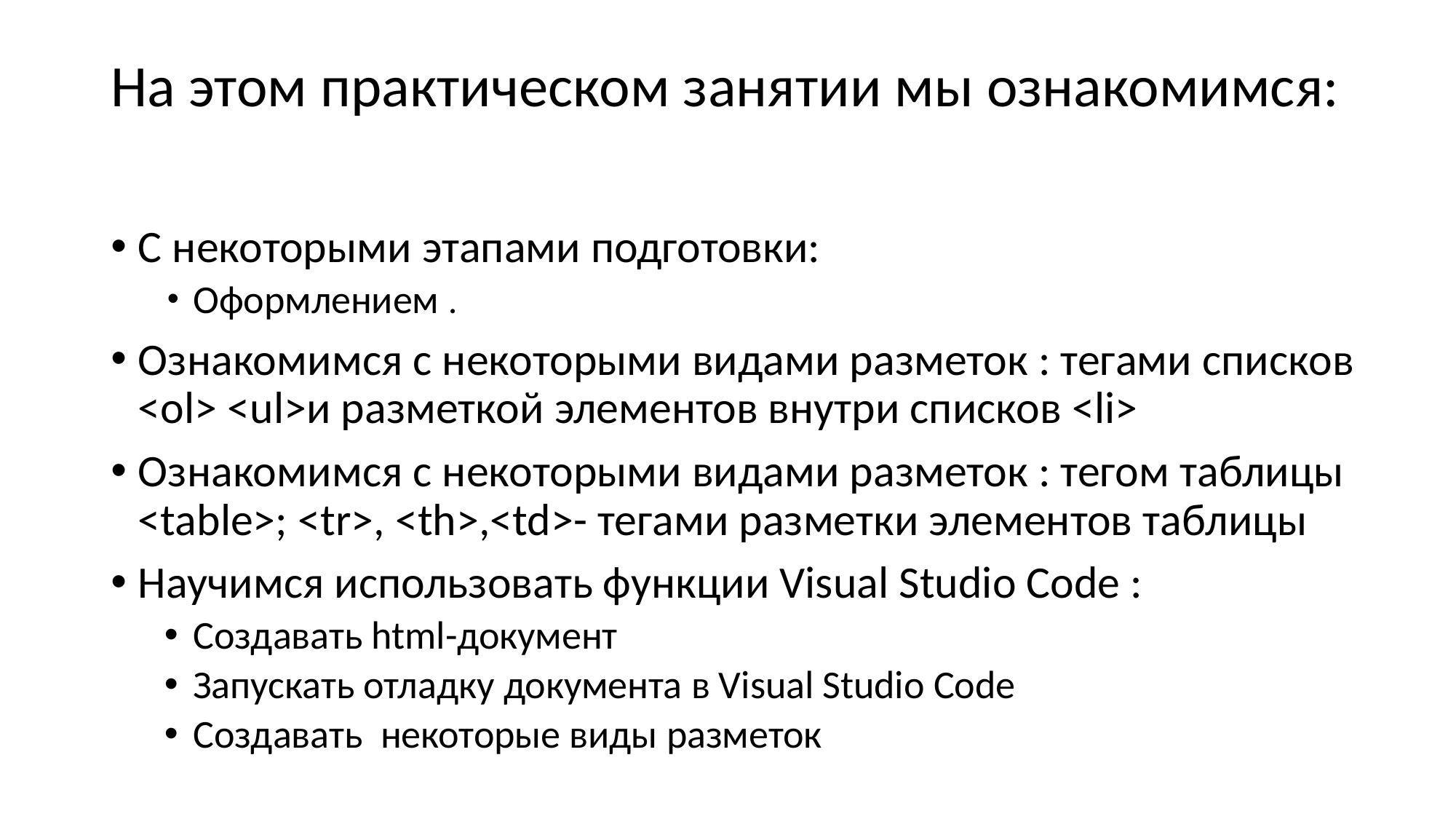

# На этом практическом занятии мы ознакомимся:
С некоторыми этапами подготовки:
Оформлением .
Ознакомимся с некоторыми видами разметок : тегами списков <ol> <ul>и разметкой элементов внутри списков <li>
Ознакомимся с некоторыми видами разметок : тегом таблицы <table>; <tr>, <th>,<td>- тегами разметки элементов таблицы
Научимся использовать функции Visual Studio Code :
Создавать html-документ
Запускать отладку документа в Visual Studio Code
Создавать  некоторые виды разметок